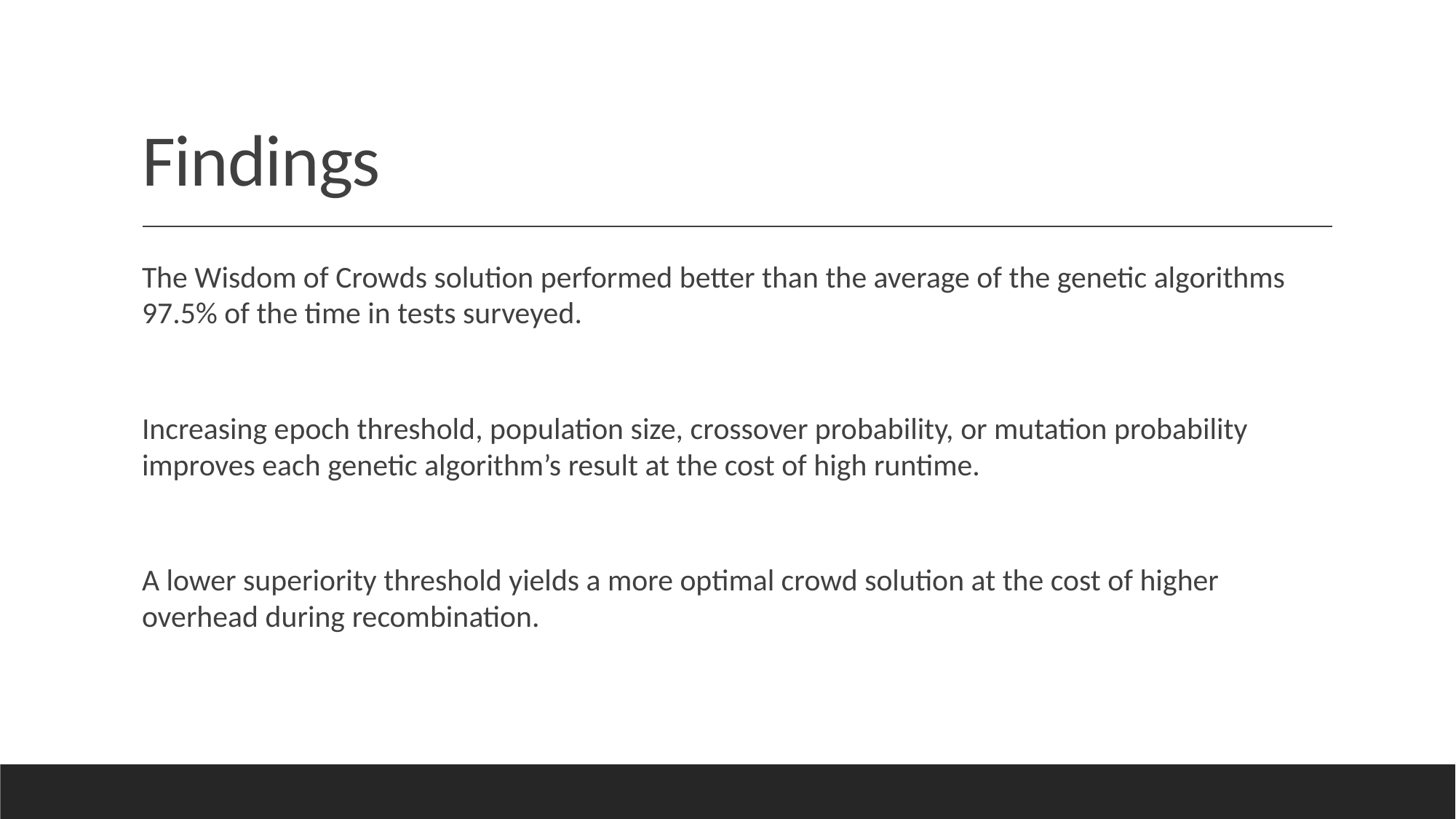

# Findings
The Wisdom of Crowds solution performed better than the average of the genetic algorithms 97.5% of the time in tests surveyed.

Increasing epoch threshold, population size, crossover probability, or mutation probability improves each genetic algorithm’s result at the cost of high runtime.

A lower superiority threshold yields a more optimal crowd solution at the cost of higher overhead during recombination.